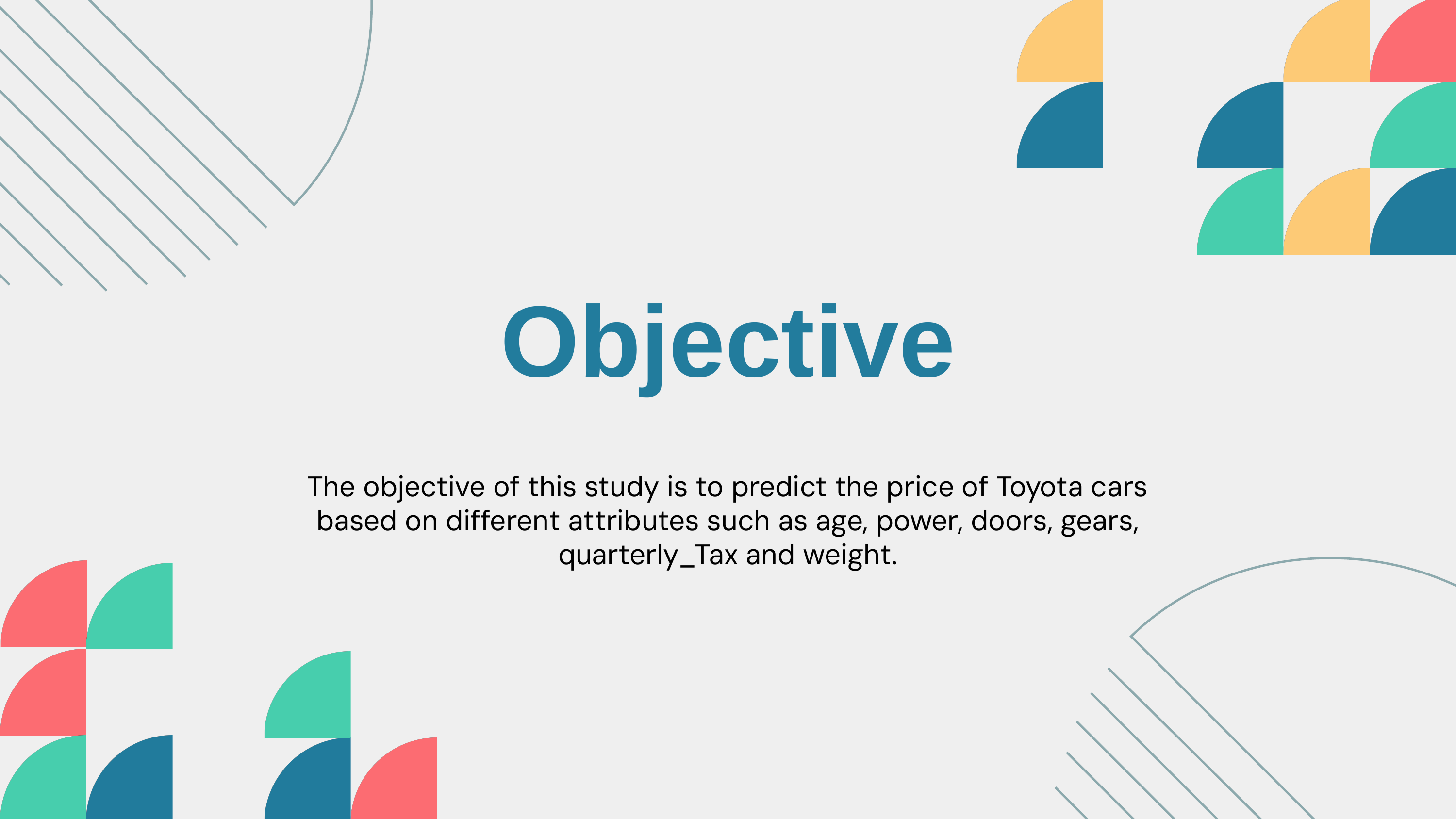

Objective
The objective of this study is to predict the price of Toyota cars based on different attributes such as age, power, doors, gears, quarterly_Tax and weight.